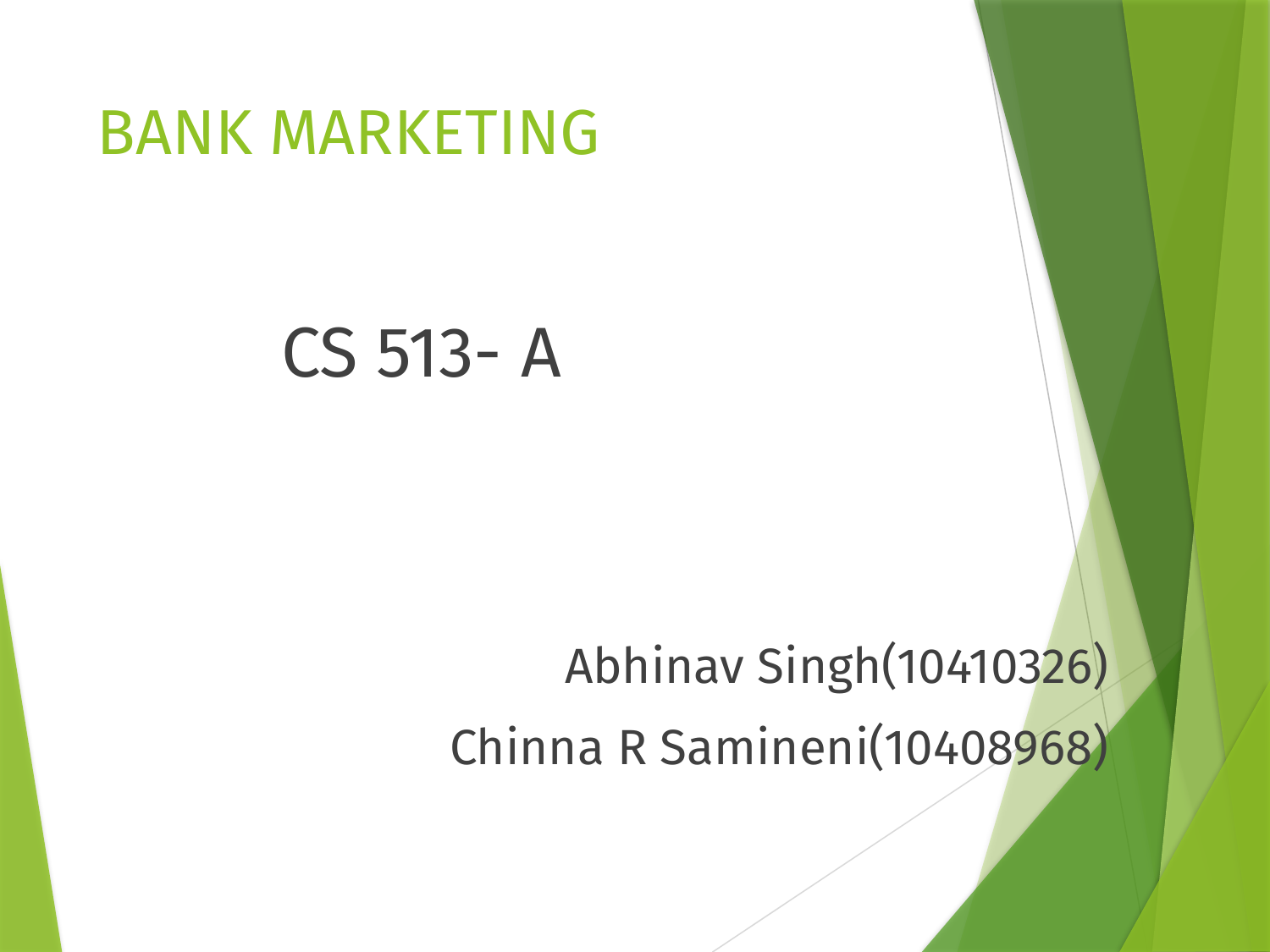

# BANK MARKETING
              CS 513- A

                     Abhinav Singh(10410326)
Chinna R Samineni(10408968)